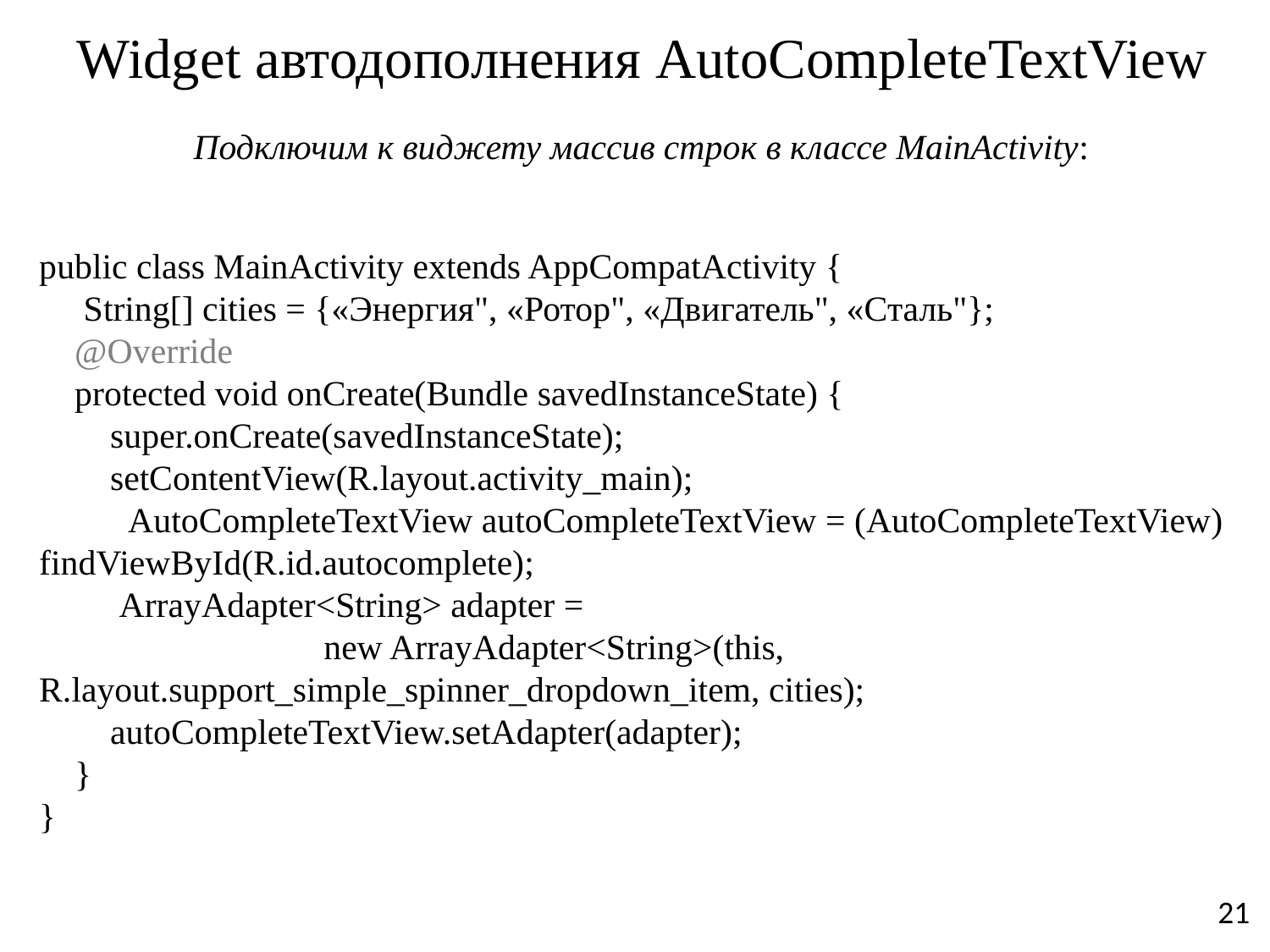

Widget автодополнения AutoCompleteTextView
Подключим к виджету массив строк в классе MainActivity:
public class MainActivity extends AppCompatActivity {
     String[] cities = {«Энергия", «Ротор", «Двигатель", «Сталь"};
    @Override
    protected void onCreate(Bundle savedInstanceState) {
        super.onCreate(savedInstanceState);
        setContentView(R.layout.activity_main);
          AutoCompleteTextView autoCompleteTextView = (AutoCompleteTextView) findViewById(R.id.autocomplete);
         ArrayAdapter<String> adapter =
                                new ArrayAdapter<String>(this, R.layout.support_simple_spinner_dropdown_item, cities);
        autoCompleteTextView.setAdapter(adapter);
    }
}
21